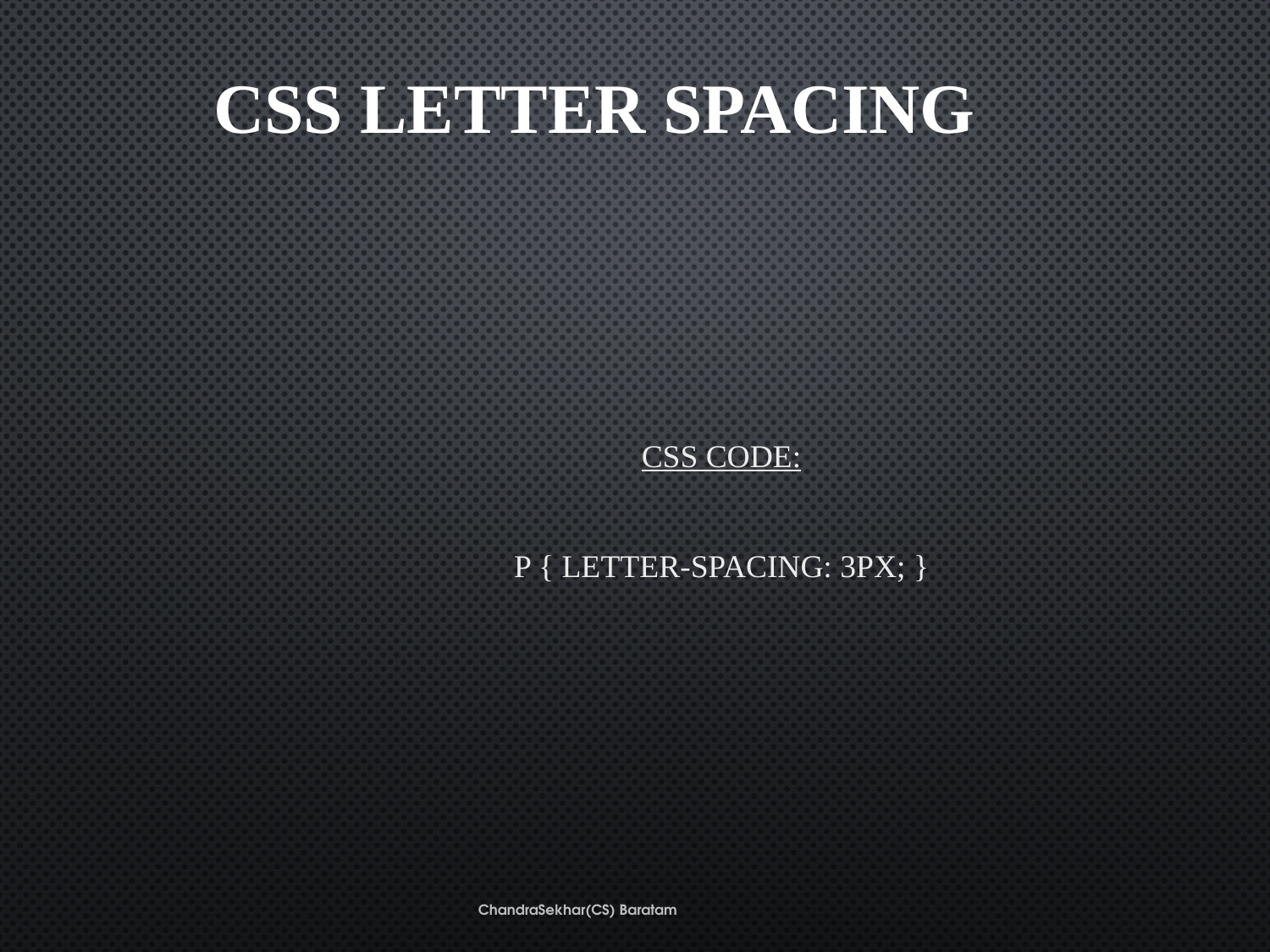

# CSS Letter Spacing
CSS Code:

p { letter-spacing: 3px; }

ChandraSekhar(CS) Baratam